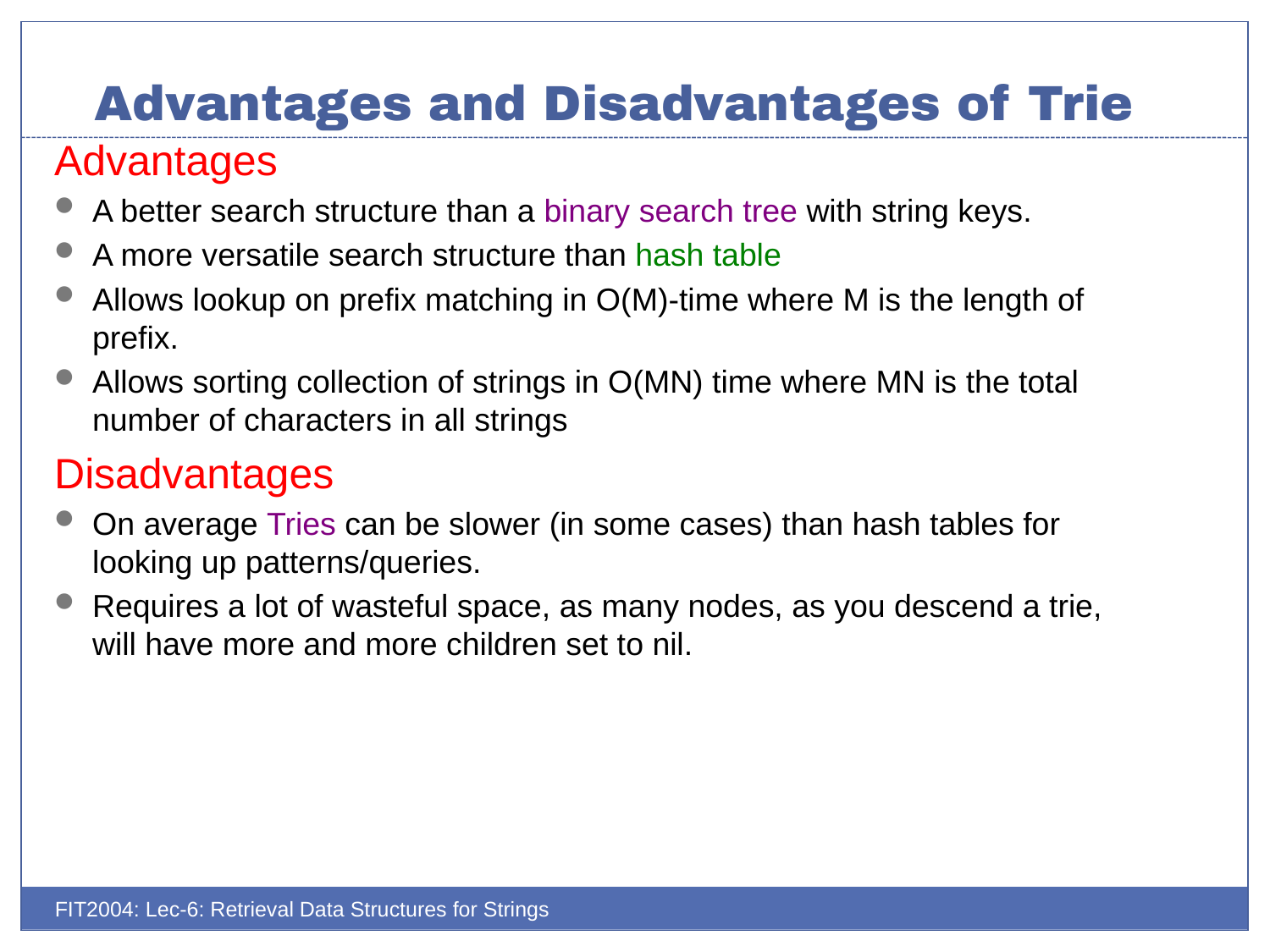

# Advantages and Disadvantages of Trie
Advantages
A better search structure than a binary search tree with string keys.
A more versatile search structure than hash table
Allows lookup on prefix matching in O(M)-time where M is the length of prefix.
Allows sorting collection of strings in O(MN) time where MN is the total number of characters in all strings
Disadvantages
On average Tries can be slower (in some cases) than hash tables for looking up patterns/queries.
Requires a lot of wasteful space, as many nodes, as you descend a trie, will have more and more children set to nil.
FIT2004: Lec-6: Retrieval Data Structures for Strings